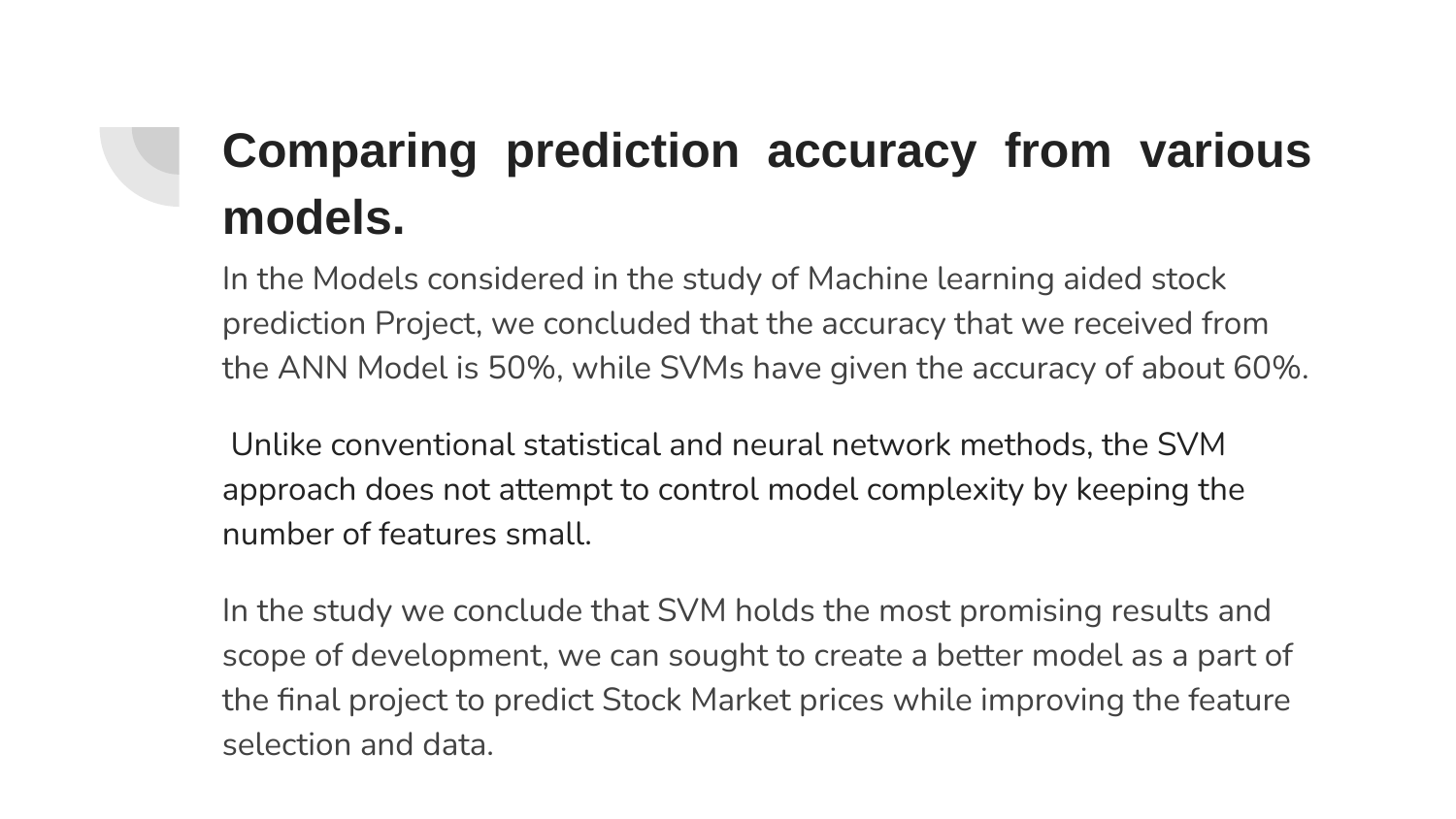

# Comparing prediction accuracy from various models.
In the Models considered in the study of Machine learning aided stock prediction Project, we concluded that the accuracy that we received from the ANN Model is 50%, while SVMs have given the accuracy of about 60%.
 Unlike conventional statistical and neural network methods, the SVM approach does not attempt to control model complexity by keeping the number of features small.
In the study we conclude that SVM holds the most promising results and scope of development, we can sought to create a better model as a part of the final project to predict Stock Market prices while improving the feature selection and data.